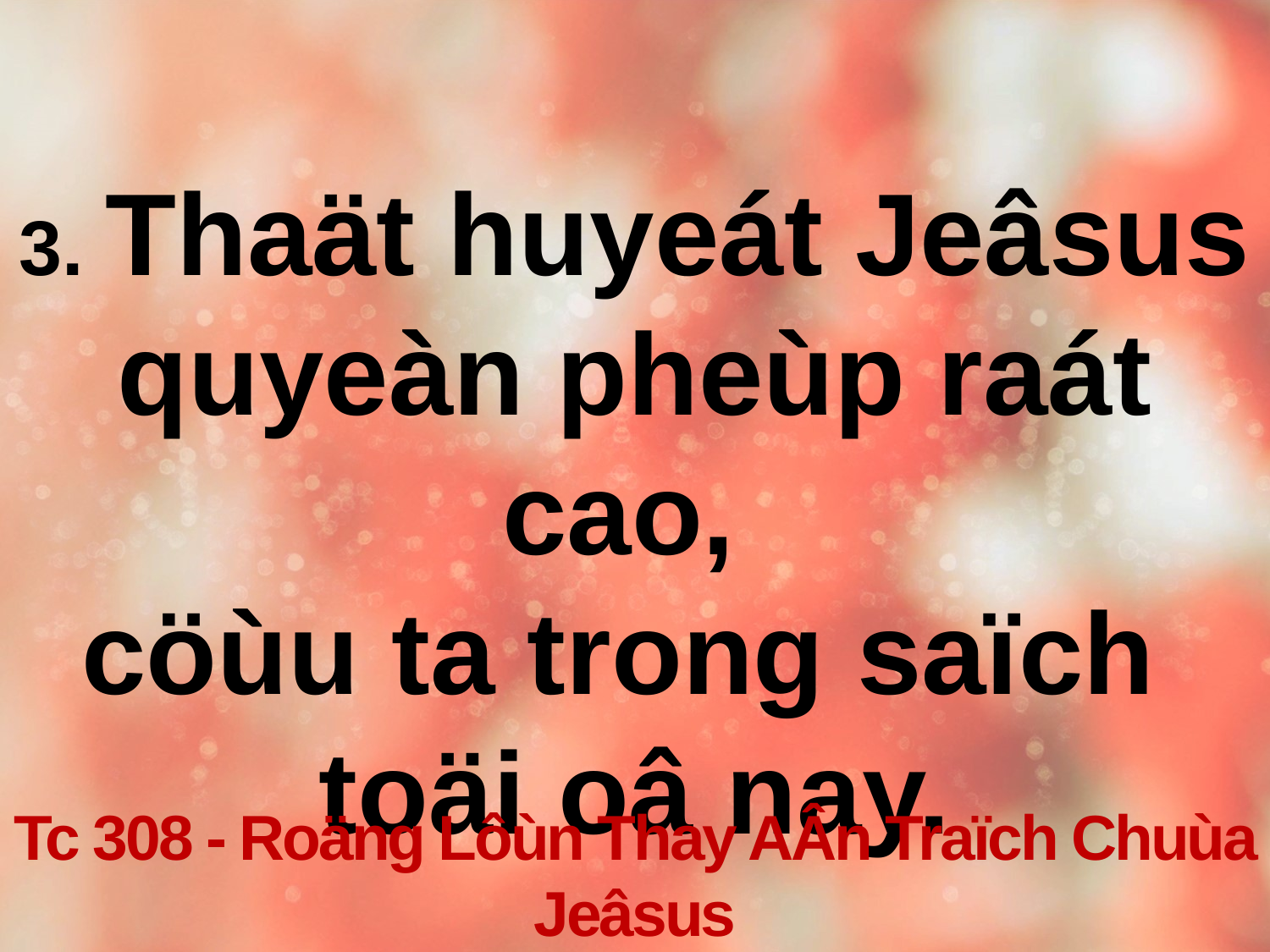

3. Thaät huyeát Jeâsus quyeàn pheùp raát cao,
cöùu ta trong saïch
toäi oâ nay.
Tc 308 - Roäng Lôùn Thay AÂn Traïch Chuùa Jeâsus